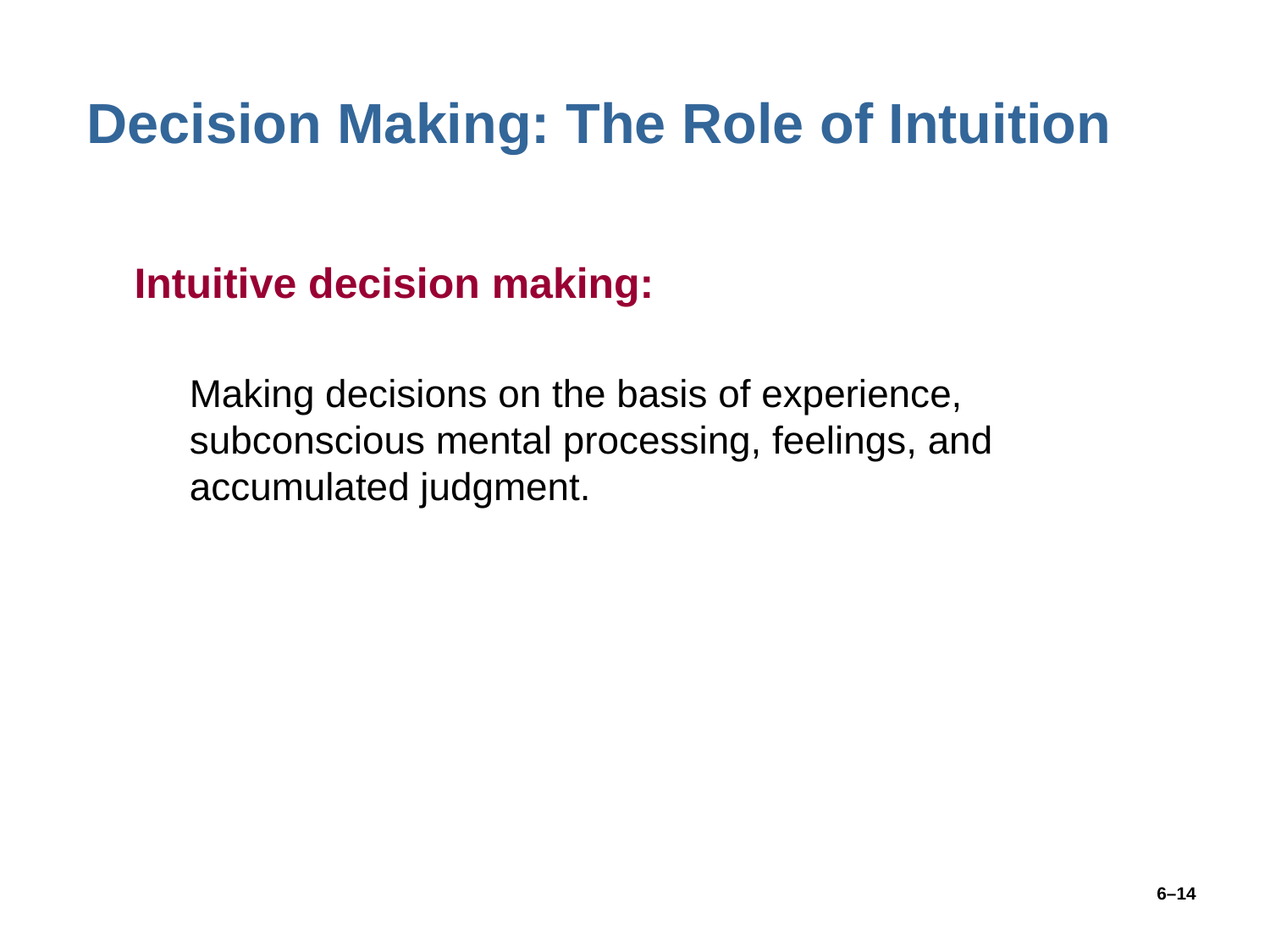

# Decision Making: The Role of Intuition

Intuitive decision making:

Making decisions on the basis of experience, subconscious mental processing, feelings, and accumulated judgment.

6–14